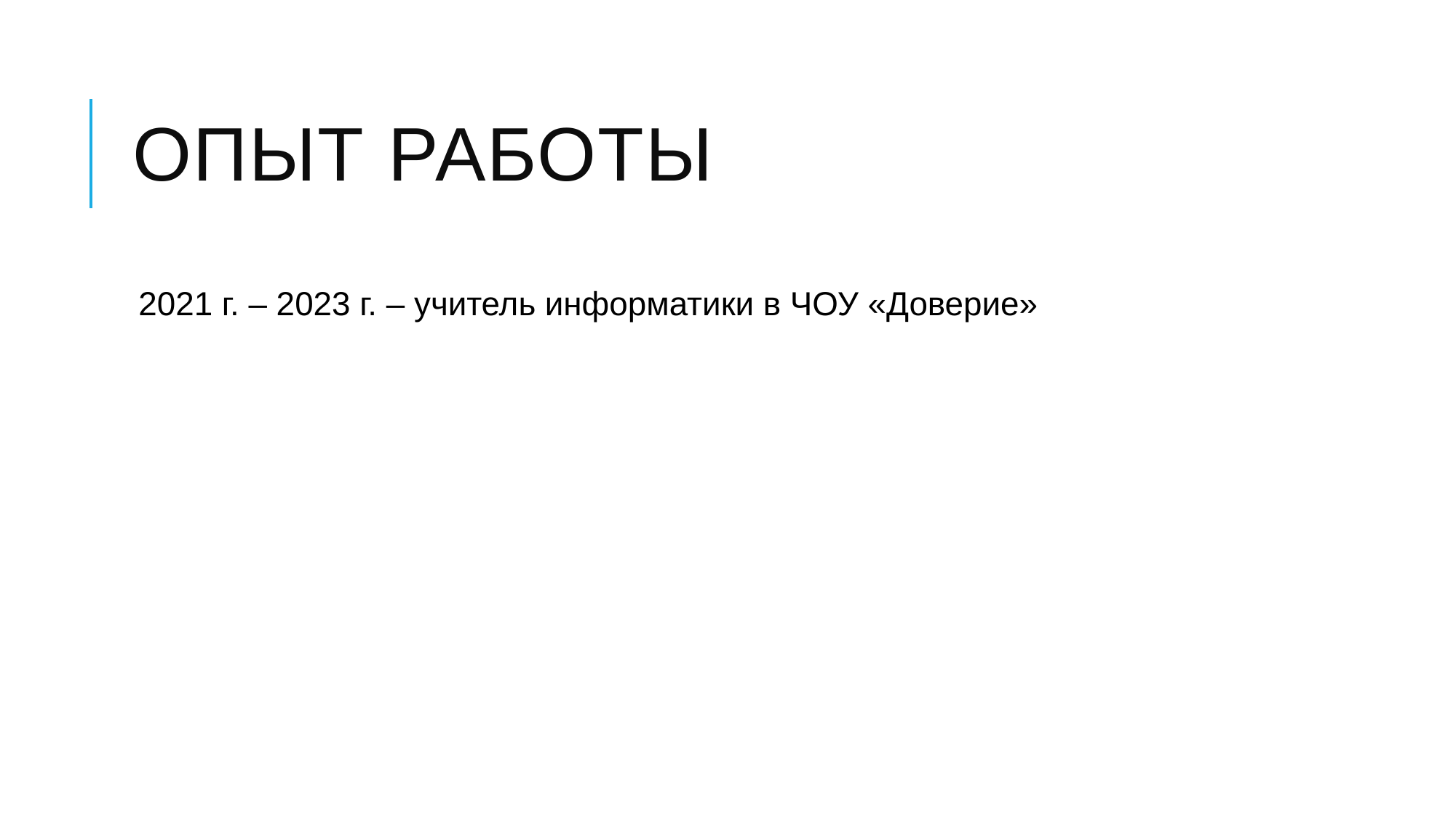

# Опыт работы
2021 г. – 2023 г. – учитель информатики в ЧОУ «Доверие»